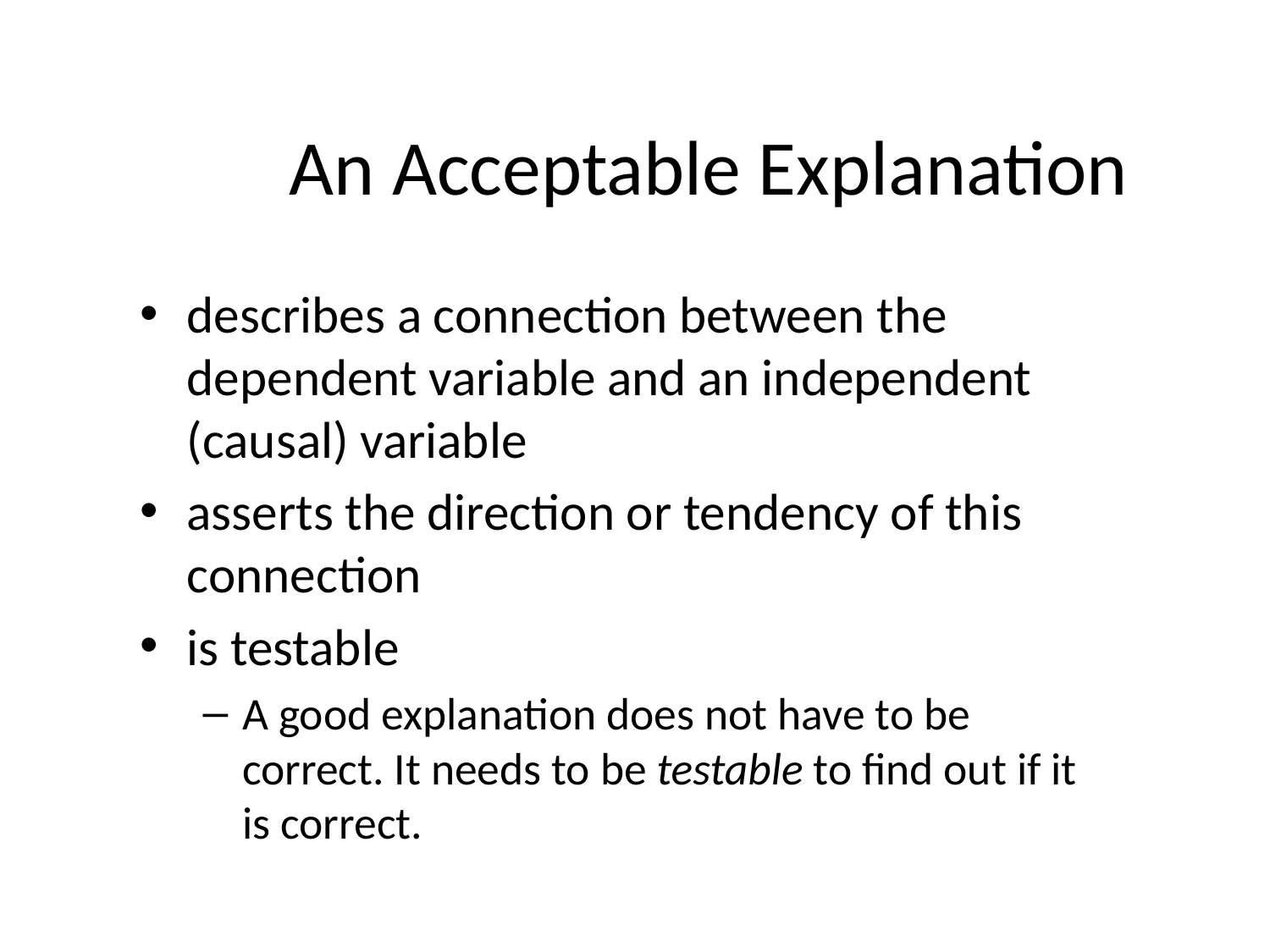

# An Acceptable Explanation
describes a connection between the dependent variable and an independent (causal) variable
asserts the direction or tendency of this connection
is testable
A good explanation does not have to be correct. It needs to be testable to find out if it is correct.